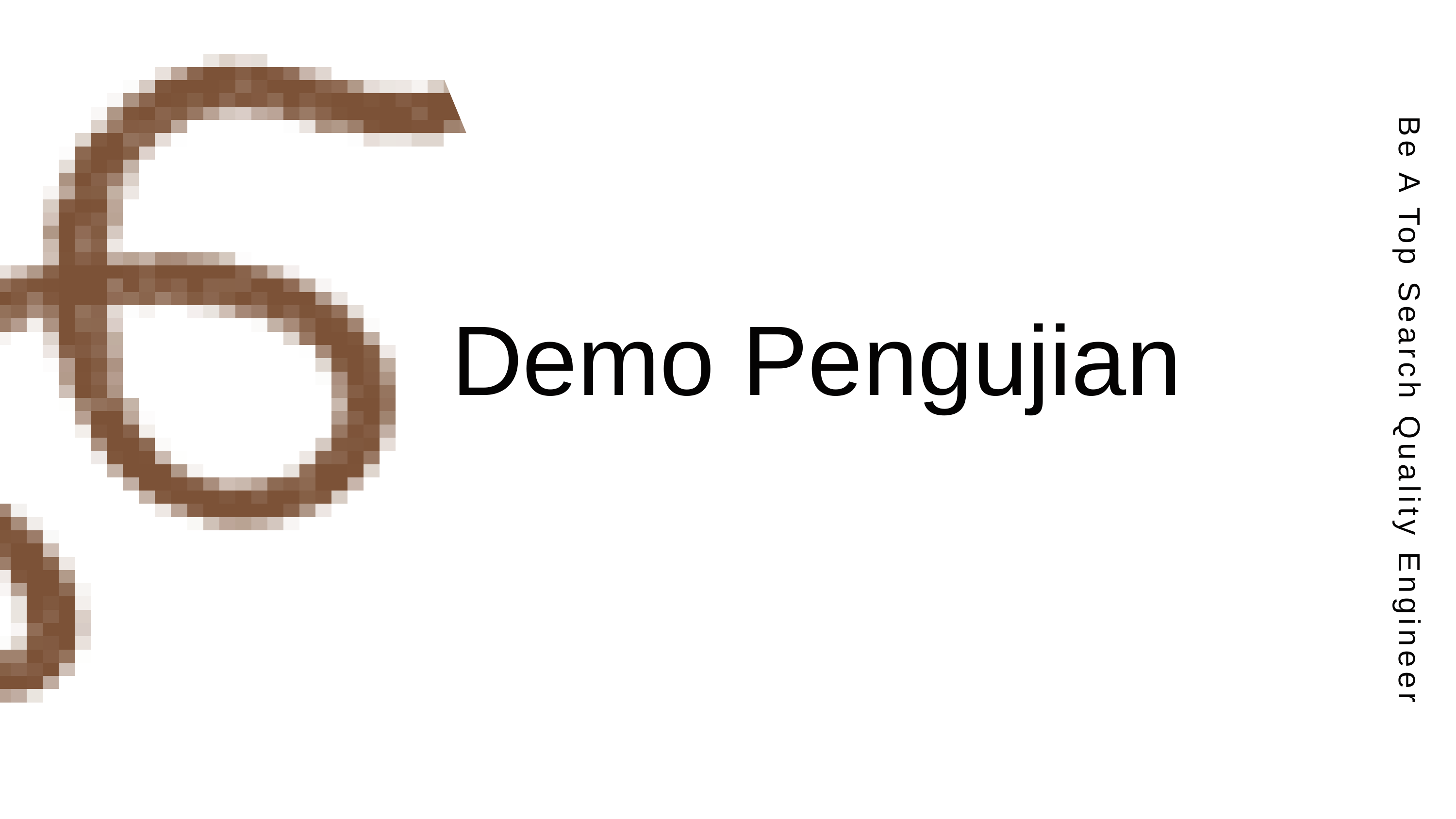

Demo Pengujian
Be A Top Search Quality Engineer